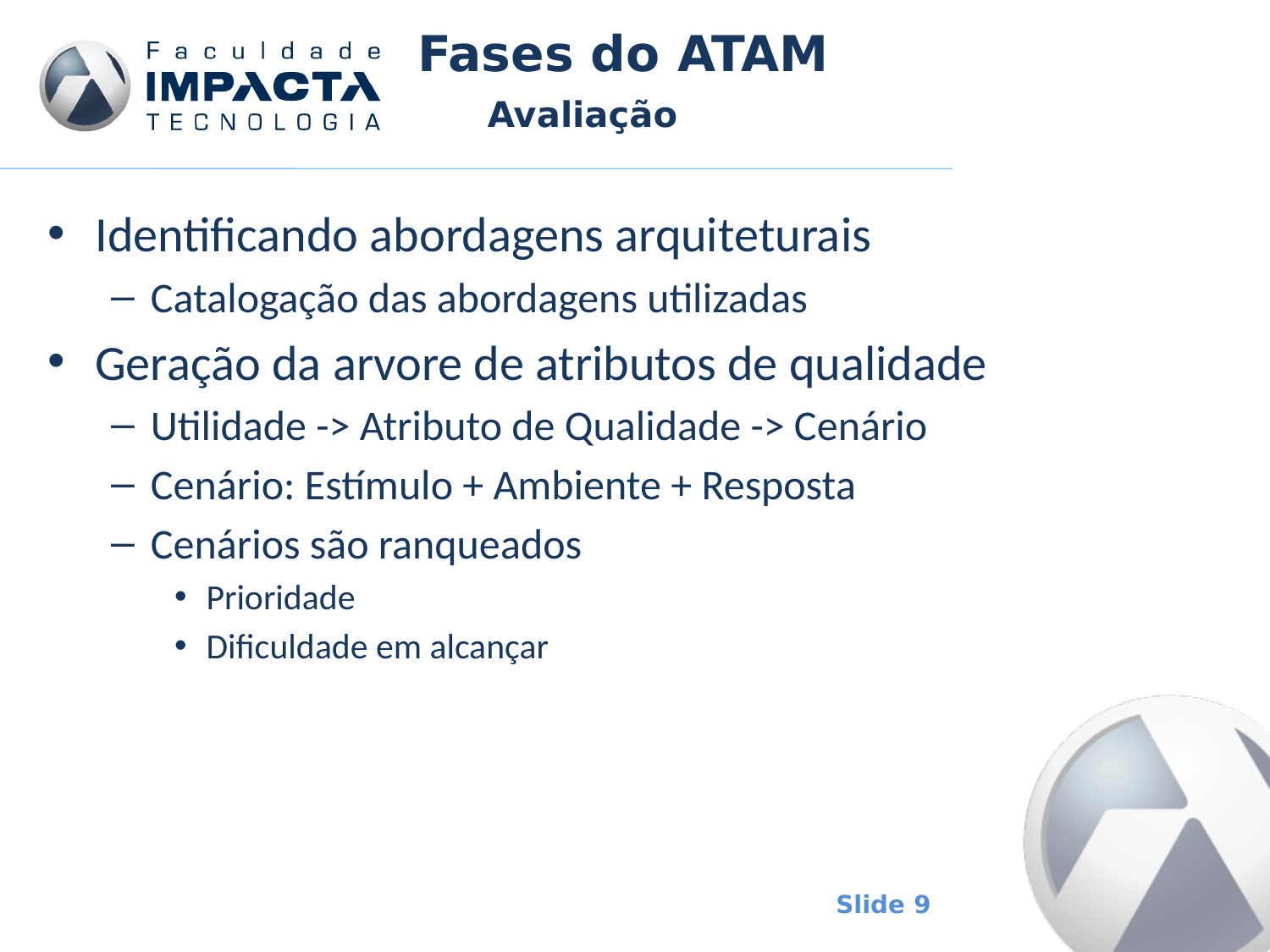

# Fases do ATAM
Avaliação
Identificando abordagens arquiteturais
Catalogação das abordagens utilizadas
Geração da arvore de atributos de qualidade
Utilidade -> Atributo de Qualidade -> Cenário
Cenário: Estímulo + Ambiente + Resposta
Cenários são ranqueados
Prioridade
Dificuldade em alcançar